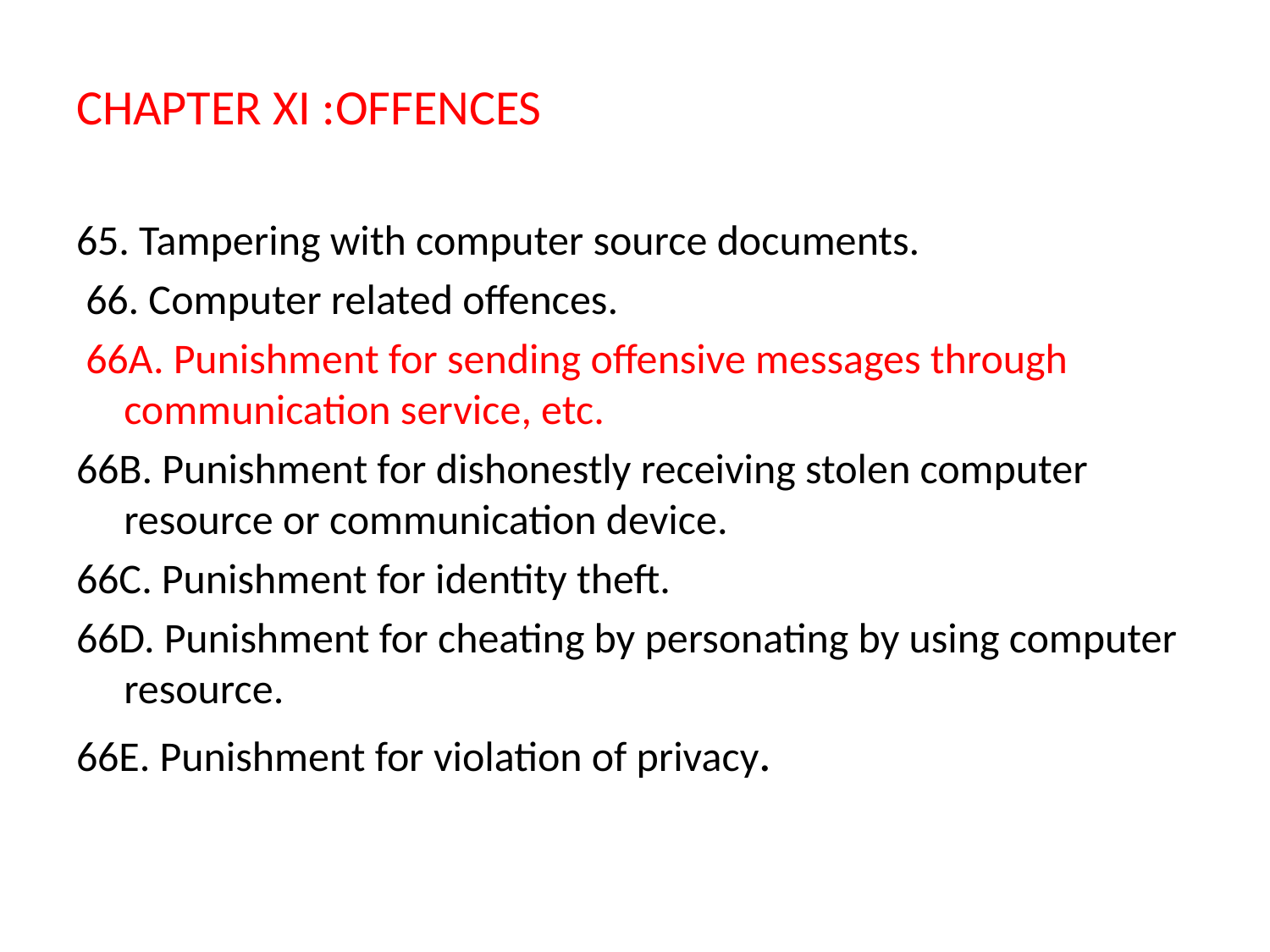

CHAPTER XI :OFFENCES

65. Tampering with computer source documents.
 66. Computer related offences.
 66A. Punishment for sending offensive messages through communication service, etc.
66B. Punishment for dishonestly receiving stolen computer resource or communication device.
66C. Punishment for identity theft.
66D. Punishment for cheating by personating by using computer resource.
66E. Punishment for violation of privacy.